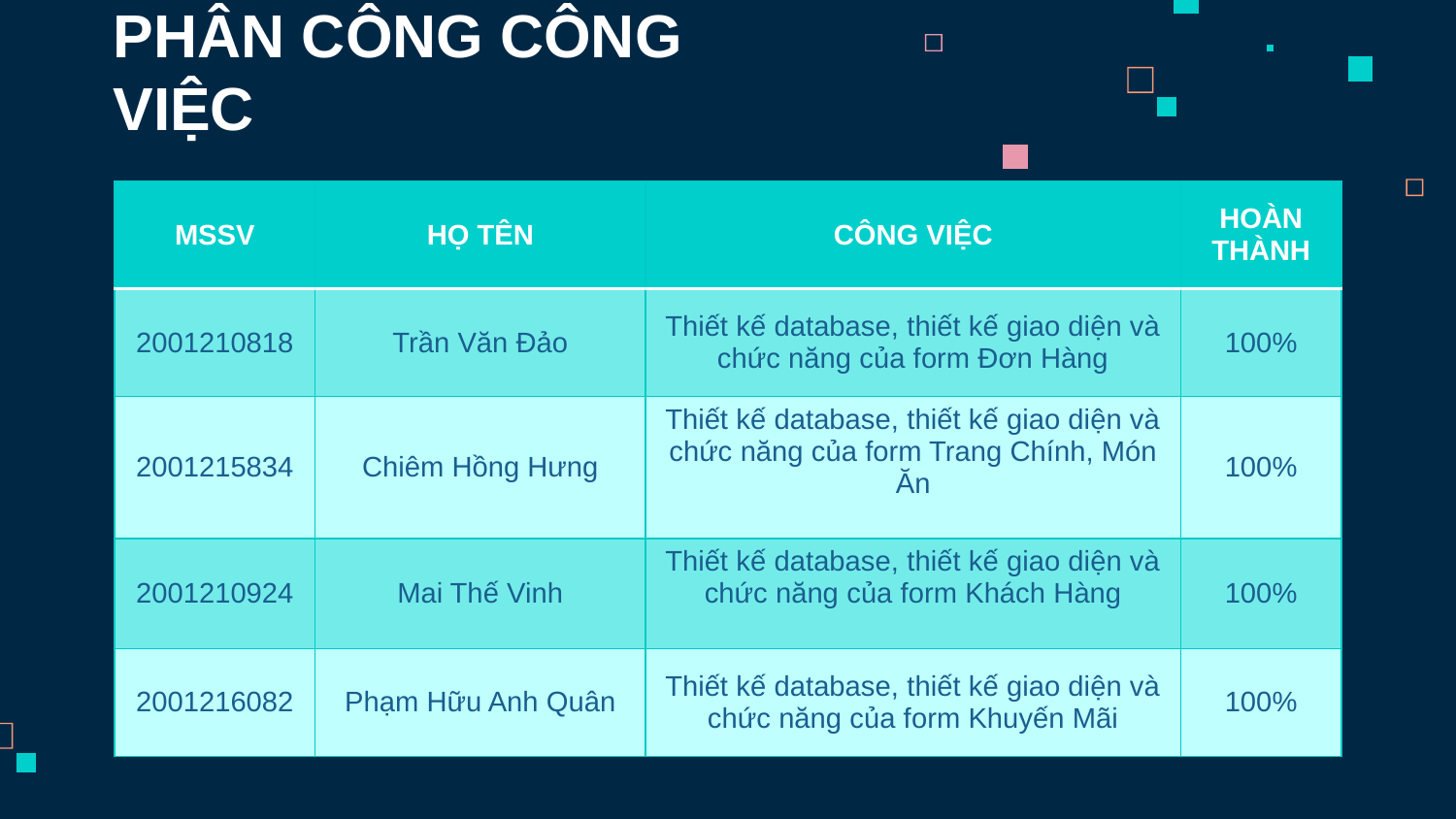

# PHÂN CÔNG CÔNG VIỆC
| MSSV | HỌ TÊN | CÔNG VIỆC | HOÀN THÀNH |
| --- | --- | --- | --- |
| 2001210818 | Trần Văn Đảo | Thiết kế database, thiết kế giao diện và chức năng của form Đơn Hàng | 100% |
| 2001215834 | Chiêm Hồng Hưng | Thiết kế database, thiết kế giao diện và chức năng của form Trang Chính, Món Ăn | 100% |
| 2001210924 | Mai Thế Vinh | Thiết kế database, thiết kế giao diện và chức năng của form Khách Hàng | 100% |
| 2001216082 | Phạm Hữu Anh Quân | Thiết kế database, thiết kế giao diện và chức năng của form Khuyến Mãi | 100% |